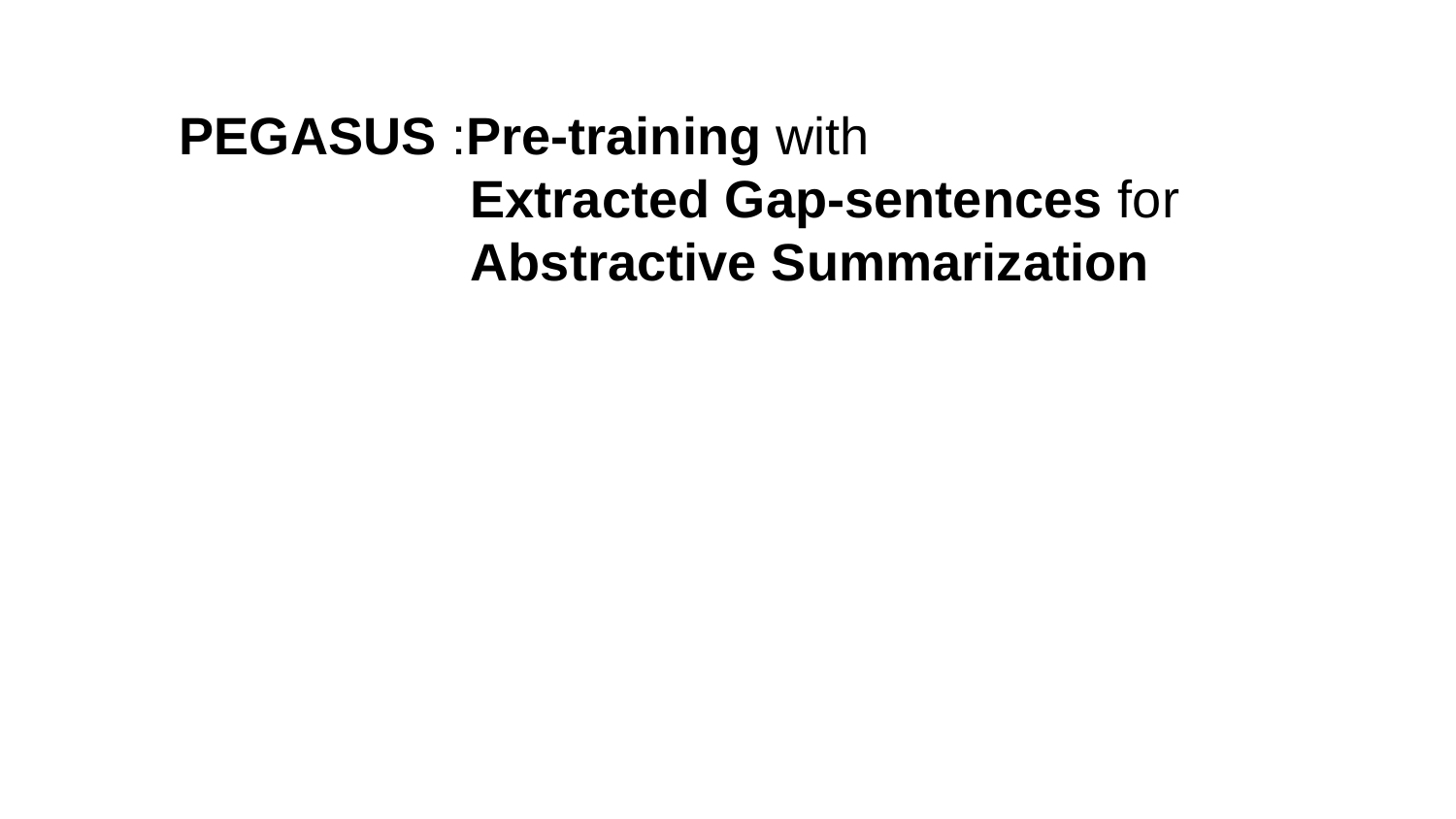

PEGASUS :Pre-training with
Extracted Gap-sentences for Abstractive Summarization